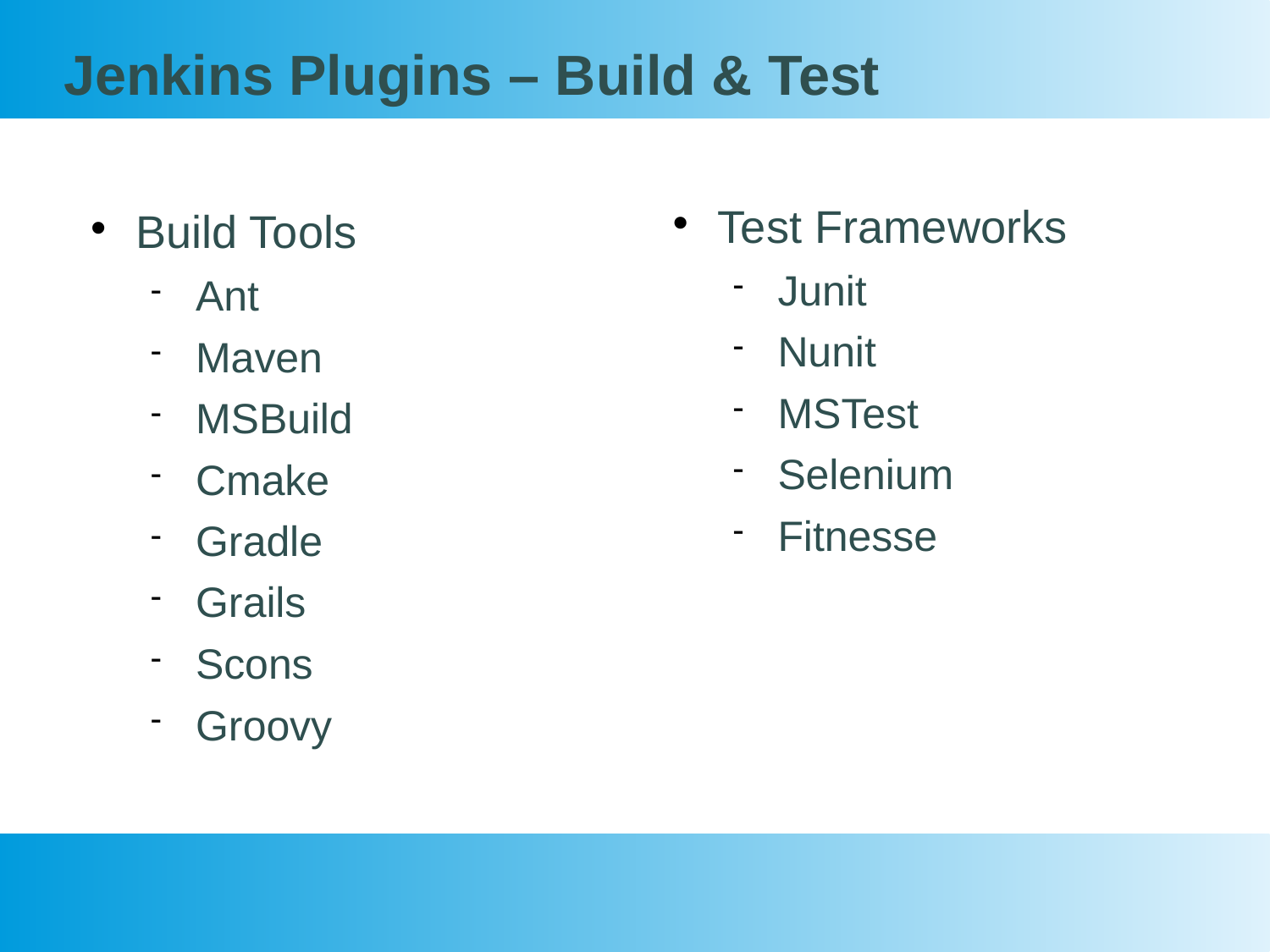

Jenkins Plugins – Build & Test
Test Frameworks
Junit
Nunit
MSTest
Selenium
Fitnesse
Build Tools
Ant
Maven
MSBuild
Cmake
Gradle
Grails
Scons
Groovy